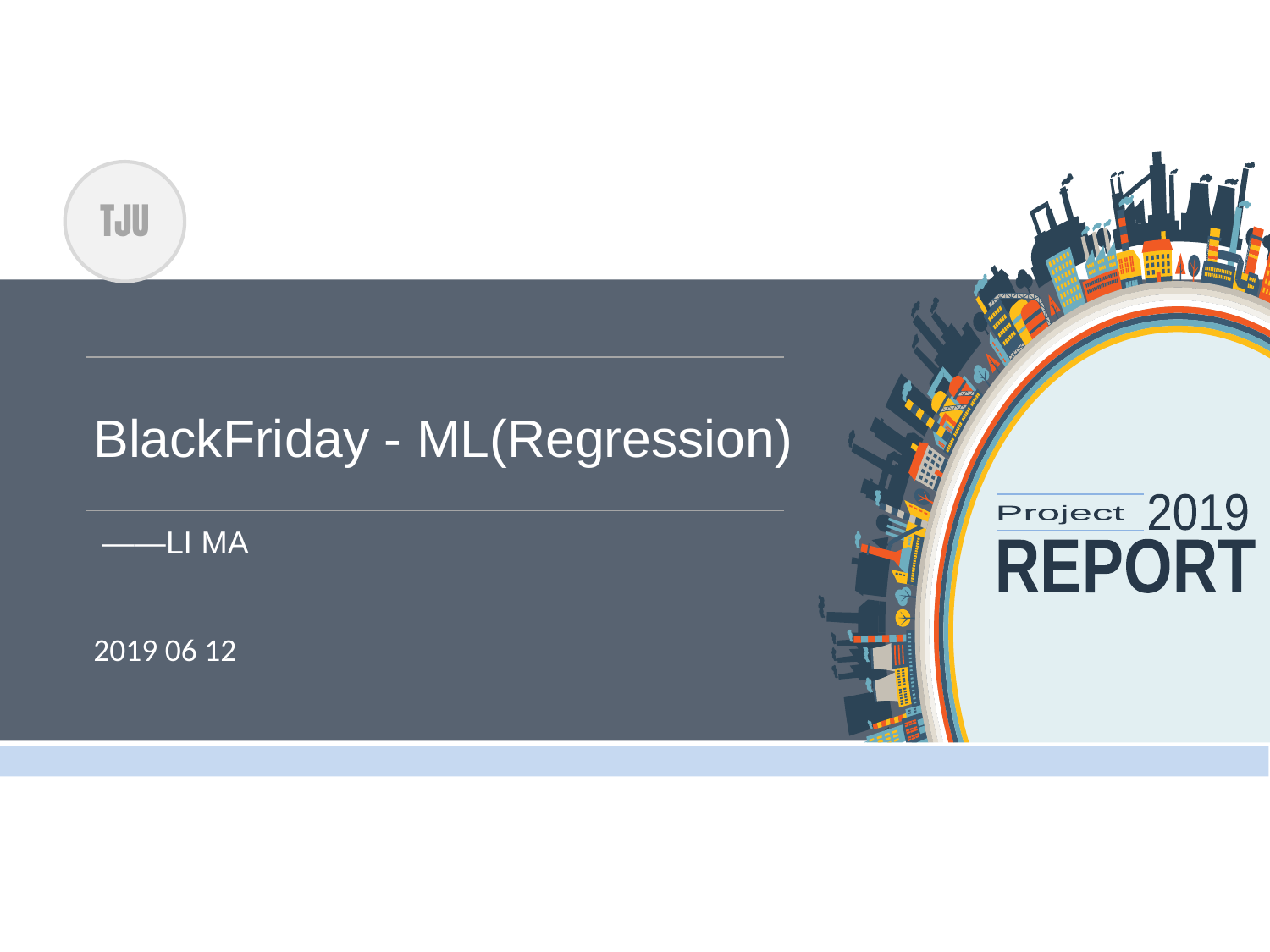

TJU
# BlackFriday - ML(Regression)
2019
Project
REPORT
 ——LI MA
2019 06 12